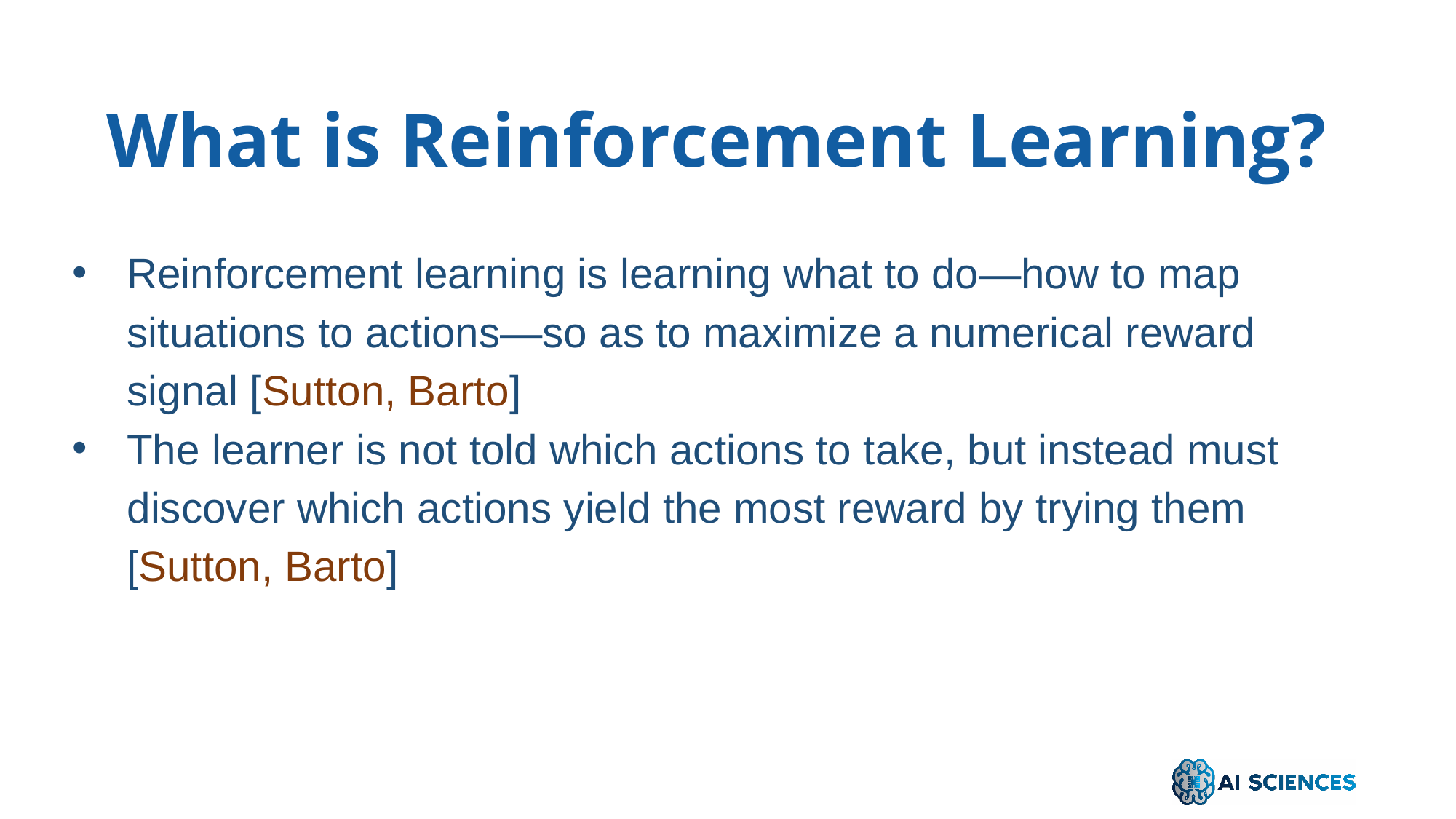

What is Reinforcement Learning?
Reinforcement learning is learning what to do—how to map situations to actions—so as to maximize a numerical reward signal [Sutton, Barto]
The learner is not told which actions to take, but instead must discover which actions yield the most reward by trying them [Sutton, Barto]